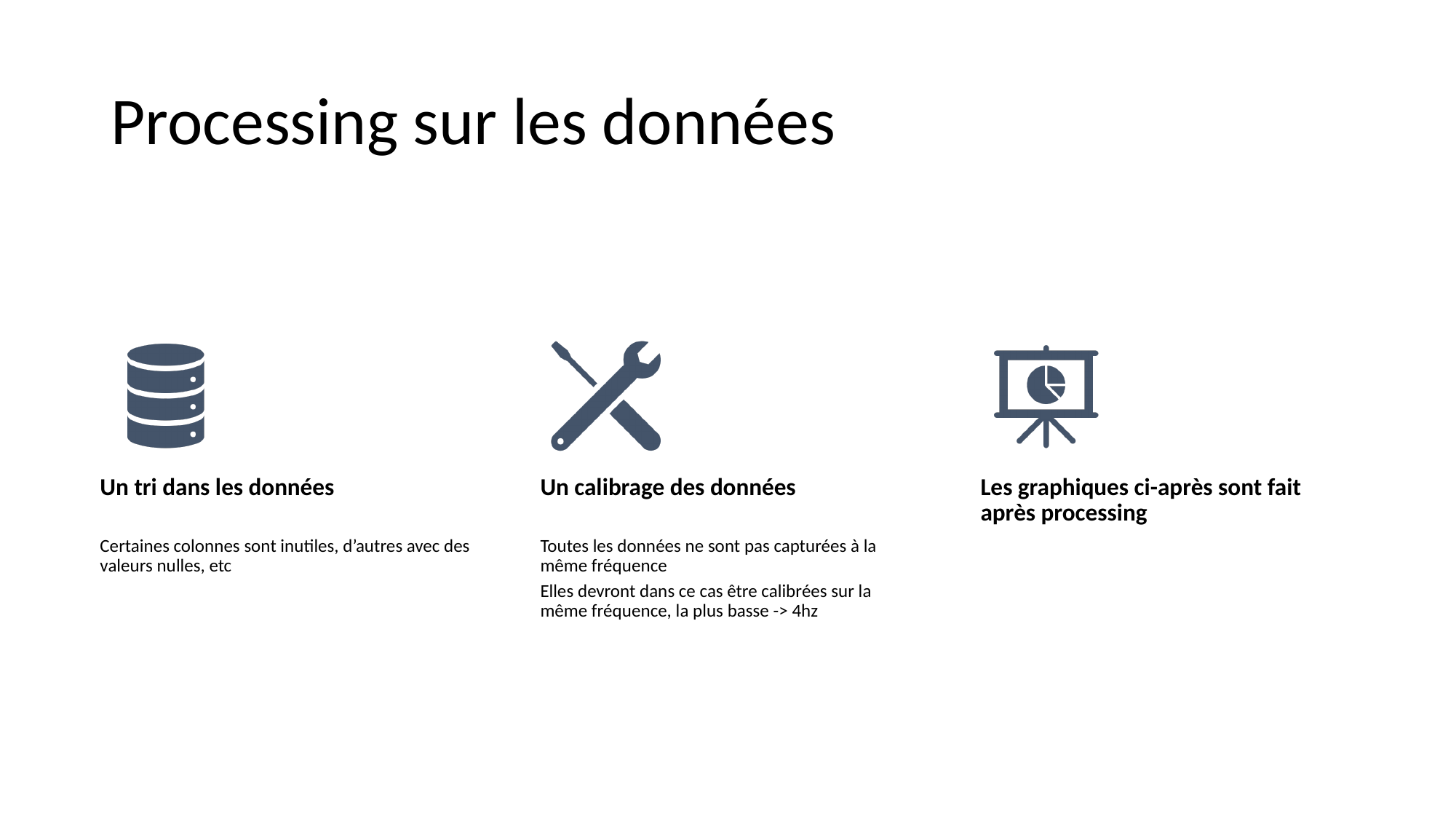

# Processing sur les données
Un tri dans les données
Certaines colonnes sont inutiles, d’autres avec des valeurs nulles, etc
Un calibrage des données
Toutes les données ne sont pas capturées à la même fréquence
Elles devront dans ce cas être calibrées sur la même fréquence, la plus basse -> 4hz
Les graphiques ci-après sont fait après processing